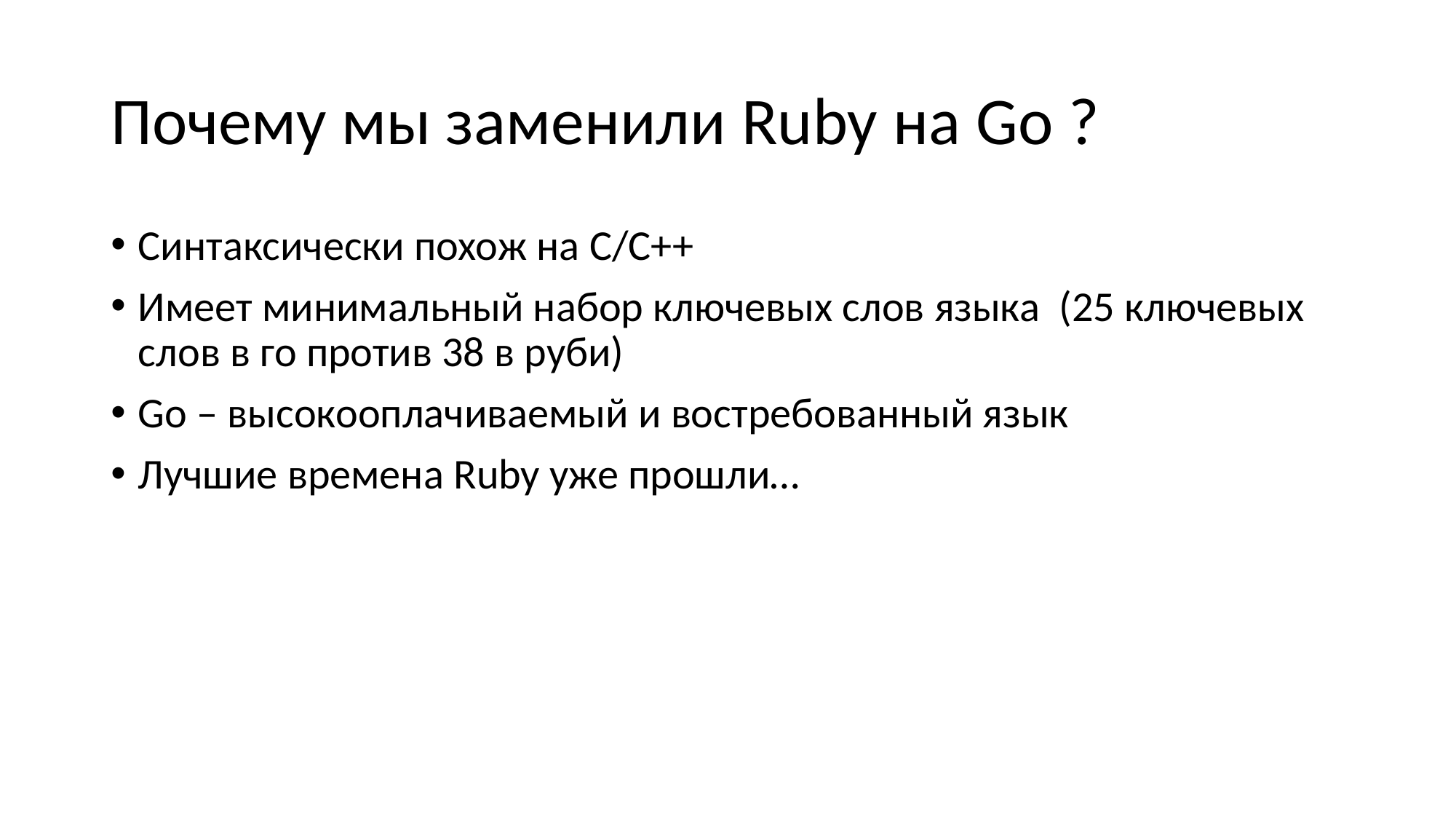

# Почему мы заменили Ruby на Go ?
Синтаксически похож на C/C++
Имеет минимальный набор ключевых слов языка  (25 ключевых слов в го против 38 в руби)
Go – высокооплачиваемый и востребованный язык
Лучшие времена Ruby уже прошли…